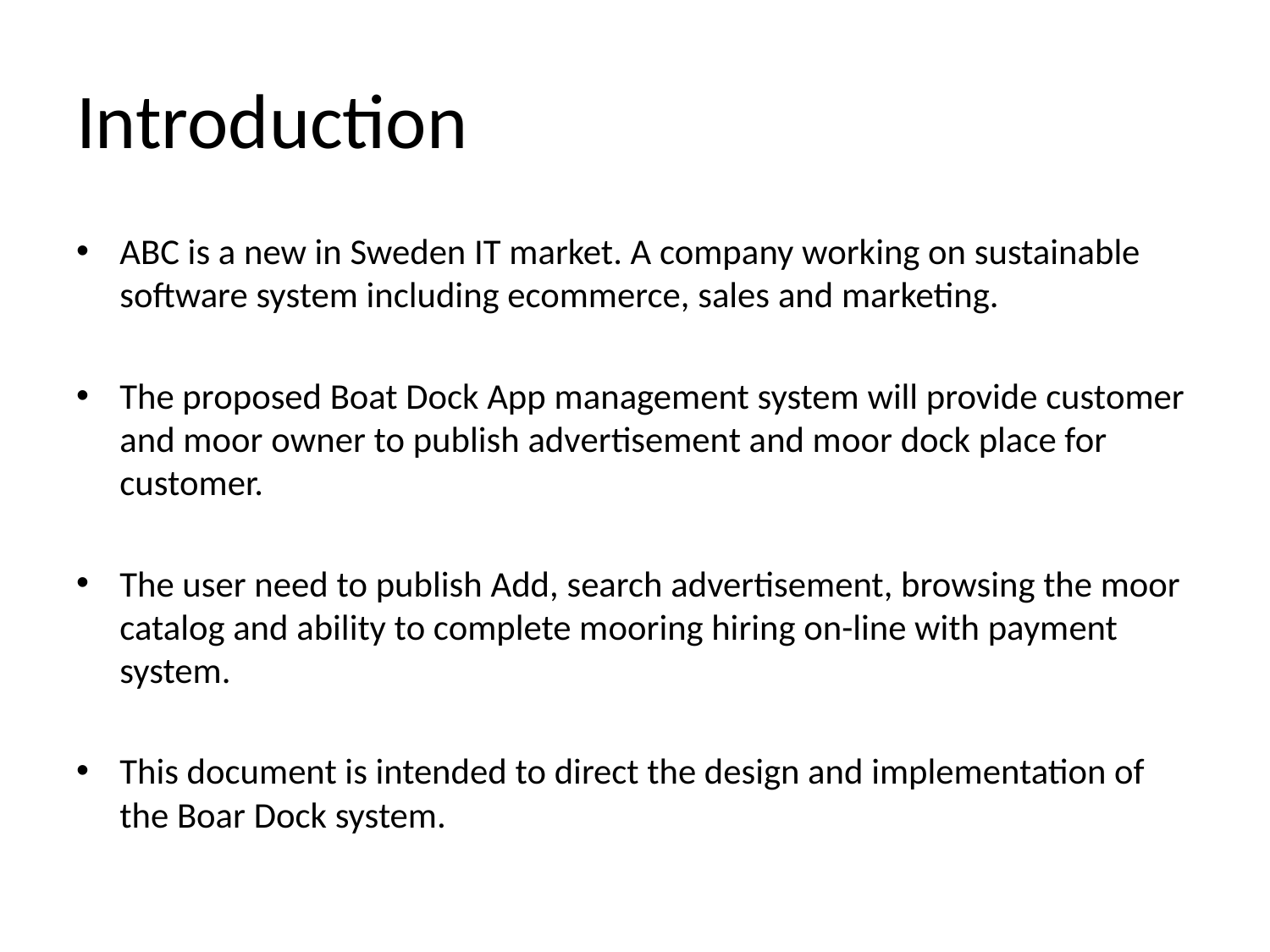

# Introduction
ABC is a new in Sweden IT market. A company working on sustainable software system including ecommerce, sales and marketing.

The proposed Boat Dock App management system will provide customer and moor owner to publish advertisement and moor dock place for customer.

The user need to publish Add, search advertisement, browsing the moor catalog and ability to complete mooring hiring on-line with payment system.

This document is intended to direct the design and implementation of the Boar Dock system.